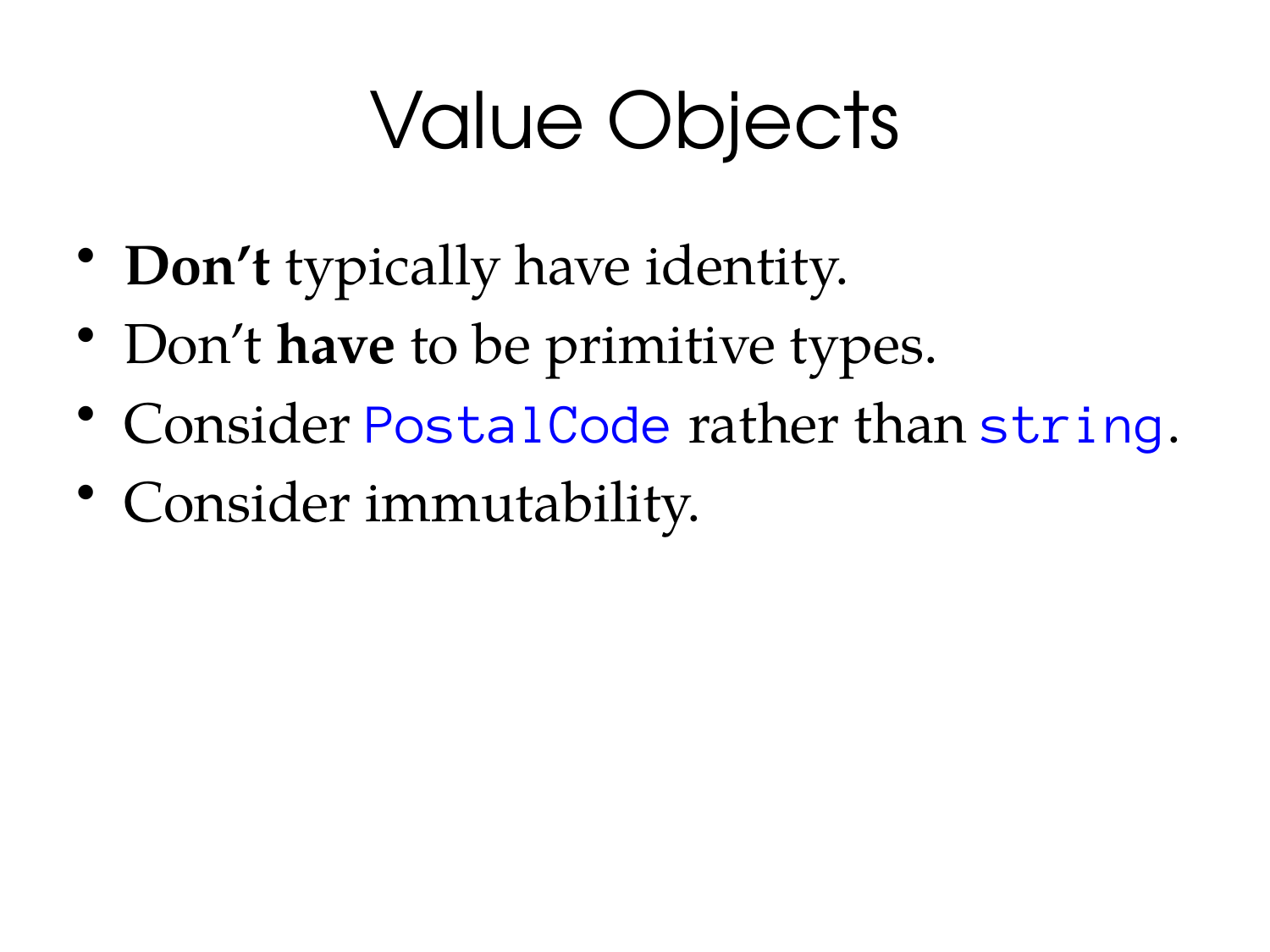

# Value Objects
Don’t typically have identity.
Don’t have to be primitive types.
Consider PostalCode rather than string.
Consider immutability.